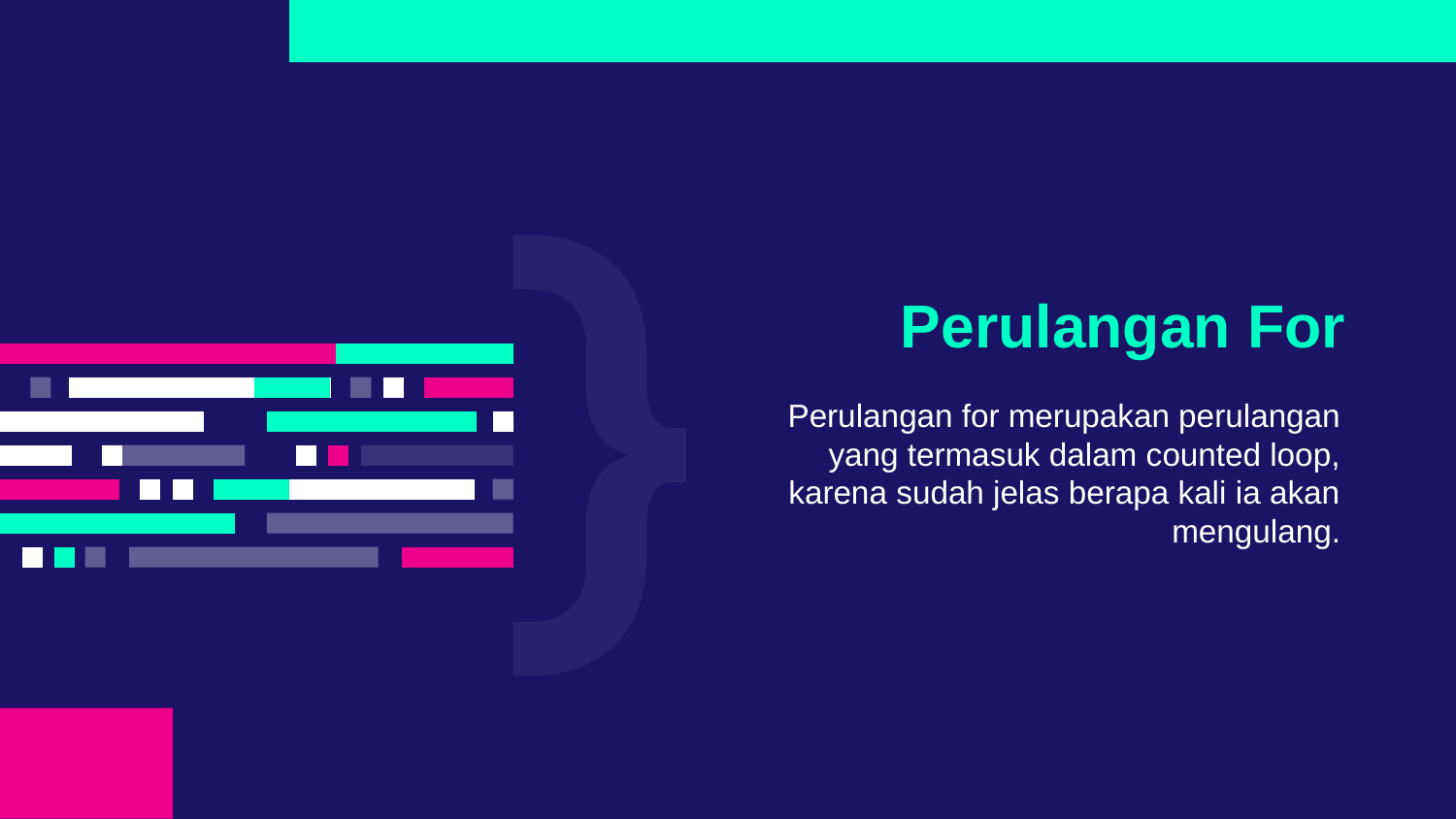

# Perulangan For
Perulangan for merupakan perulangan yang termasuk dalam counted loop, karena sudah jelas berapa kali ia akan mengulang.